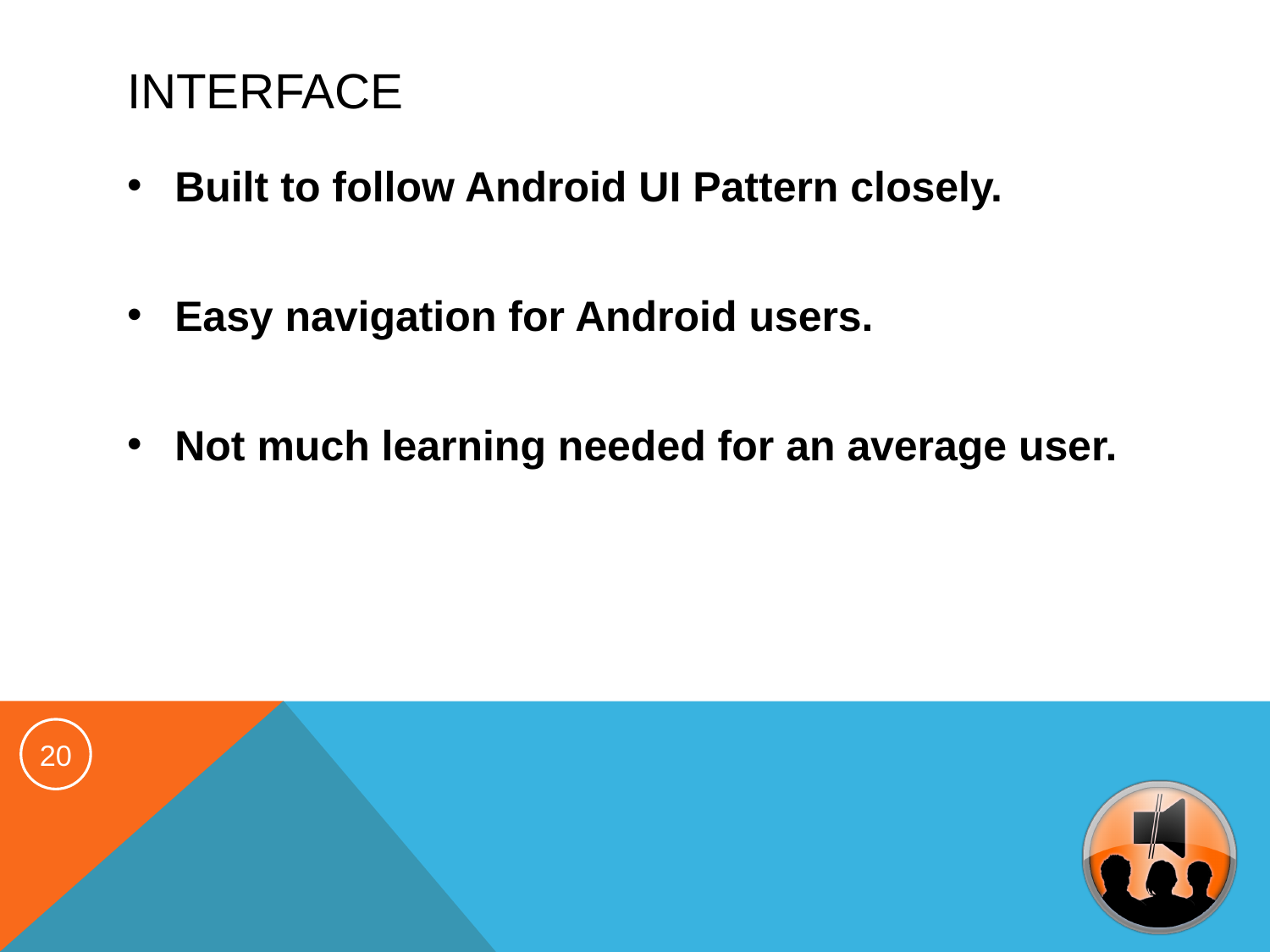

# Interface
Built to follow Android UI Pattern closely.

Easy navigation for Android users.

Not much learning needed for an average user.
20